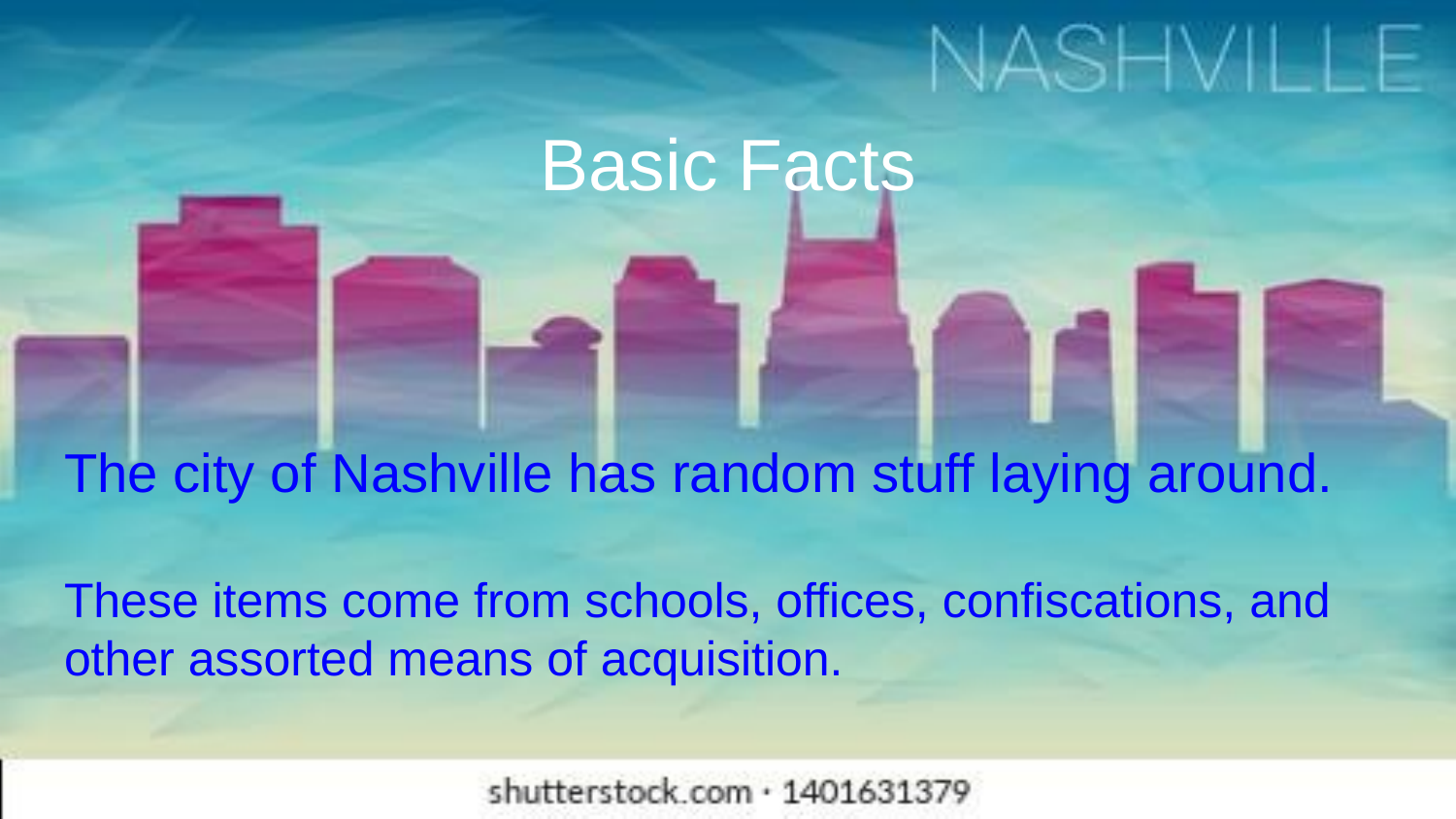

# Basic Facts
The city of Nashville has random stuff laying around.

These items come from schools, offices, confiscations, and other assorted means of acquisition.